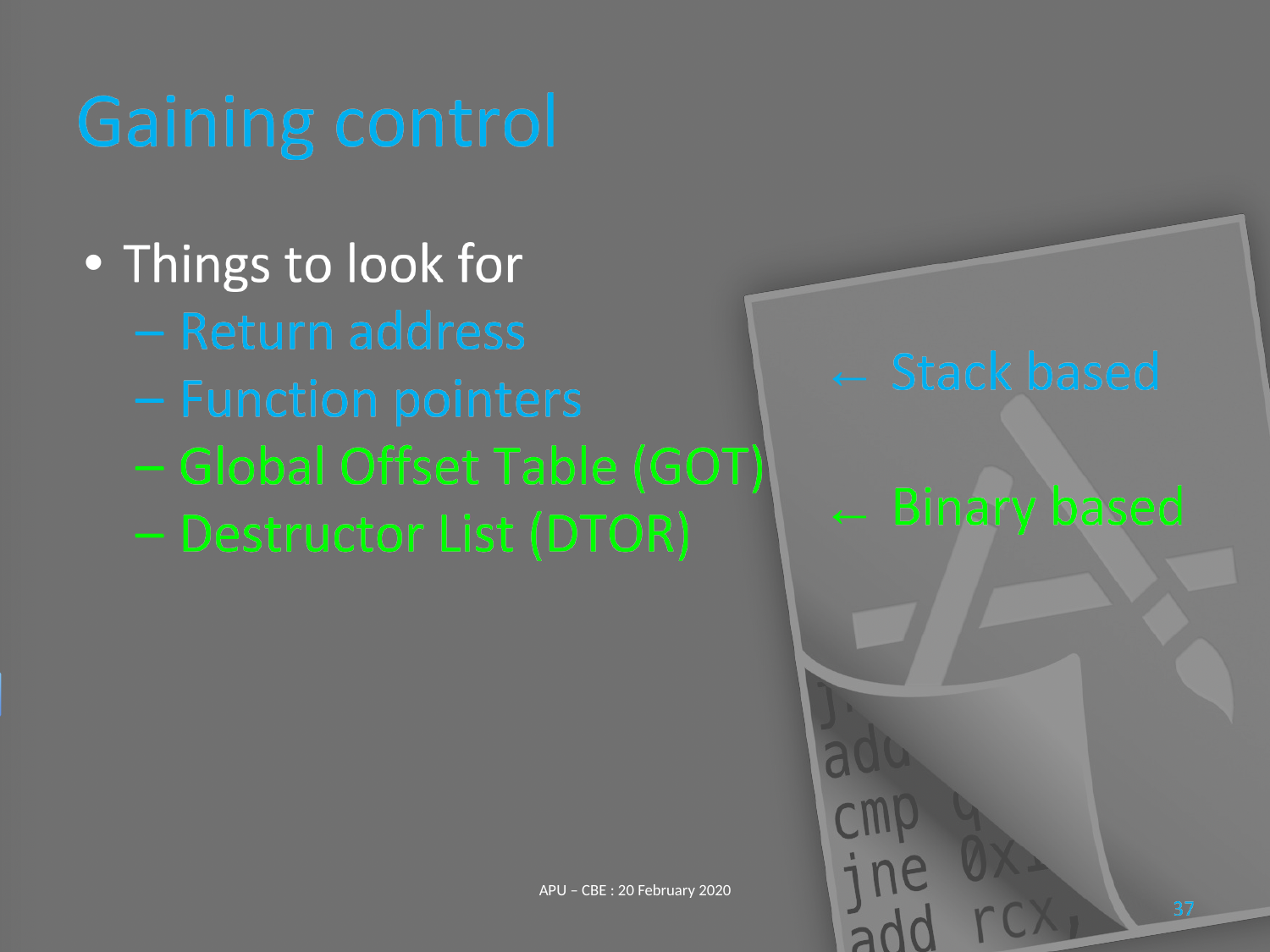

•

←

←

APU – CBE : 20 February 2020